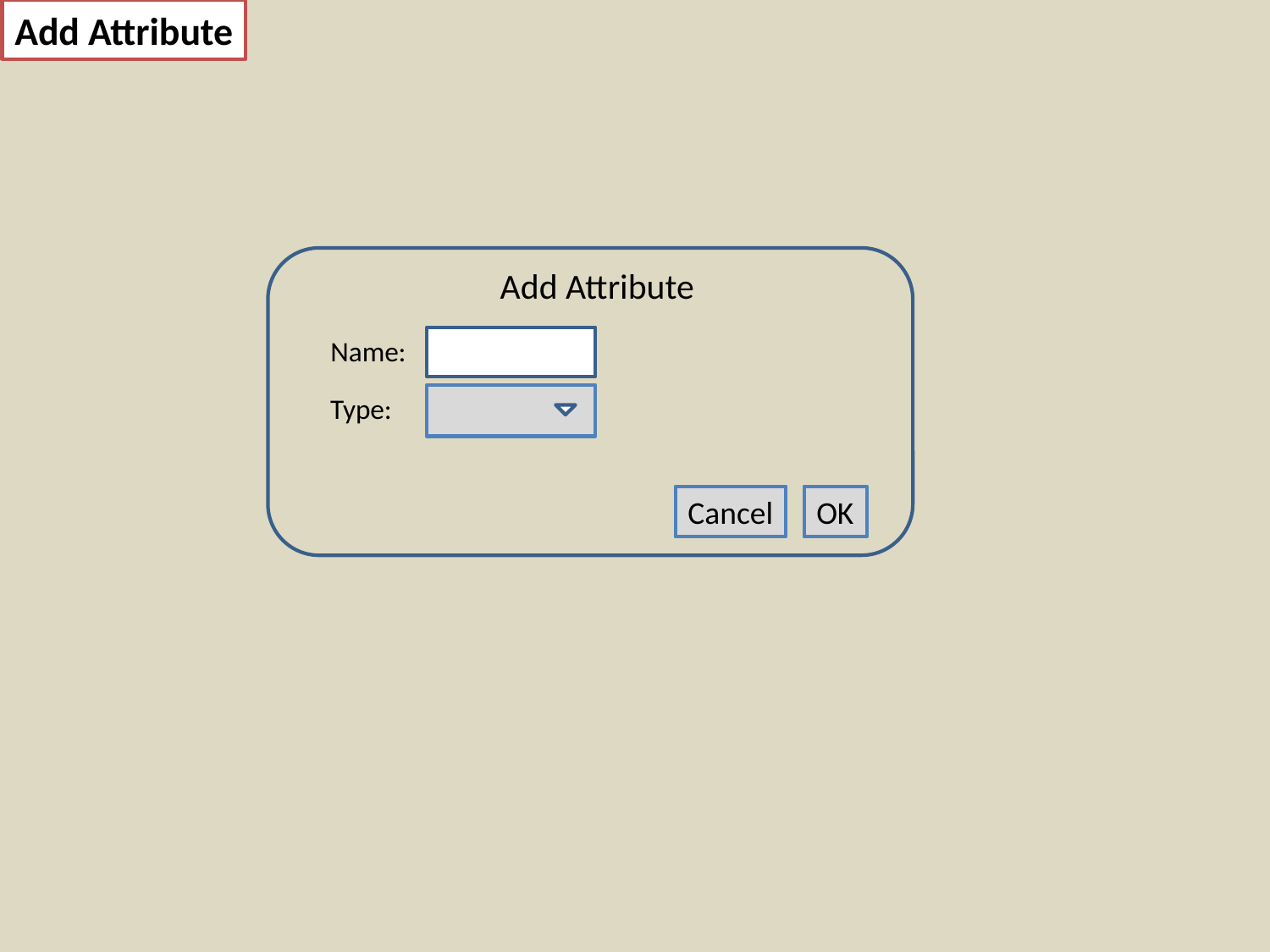

Add Attribute

Add Attribute
Name:

Type:

Cancel
OK